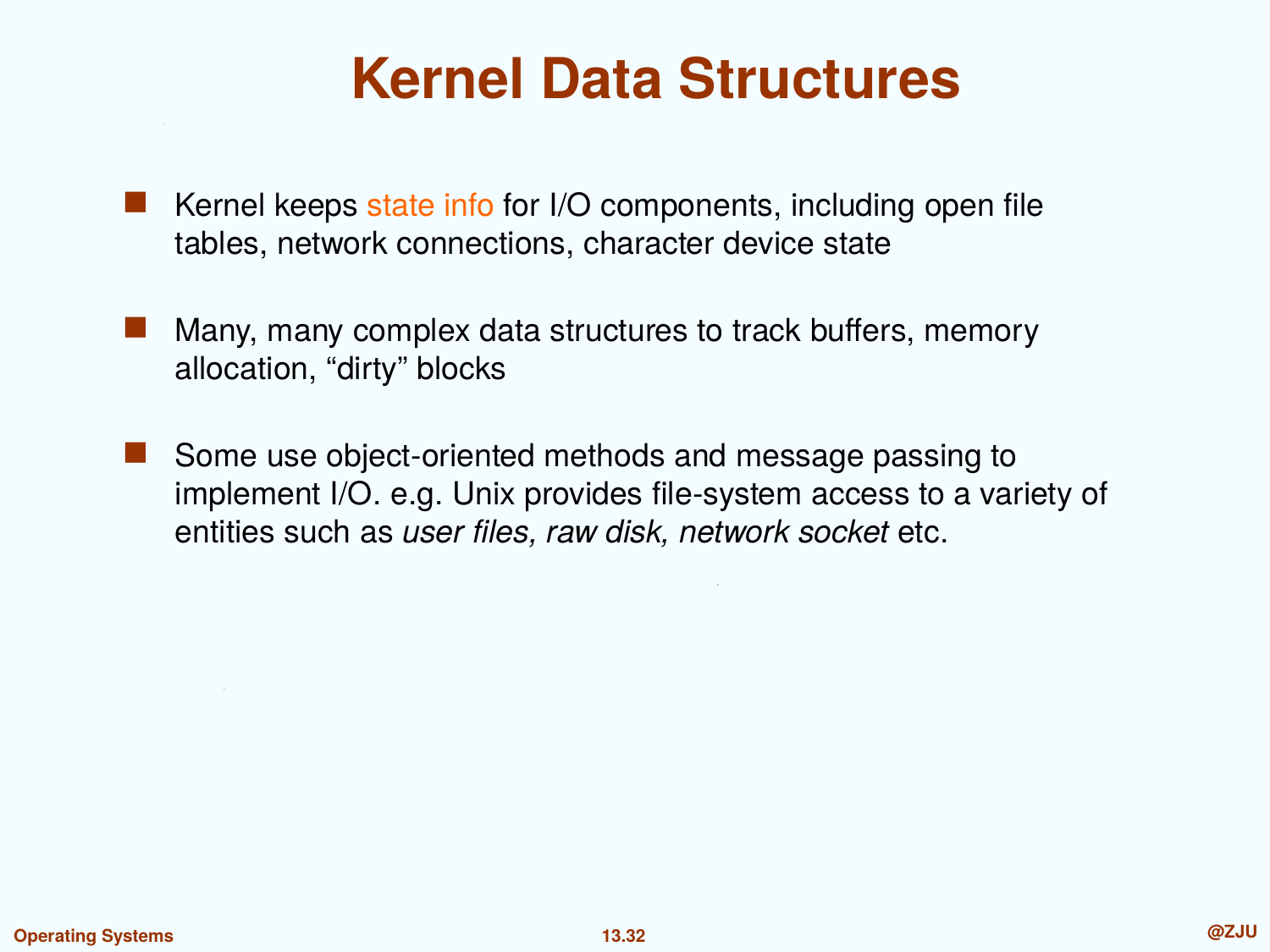

# Kernel Data Structures
Kernel keeps state info for I/O components, including open file tables, network connections, character device state
Many, many complex data structures to track buffers, memory allocation, “dirty” blocks
Some use object-oriented methods and message passing to implement I/O. e.g. Unix provides file-system access to a variety of entities such as user files, raw disk, network socket etc.